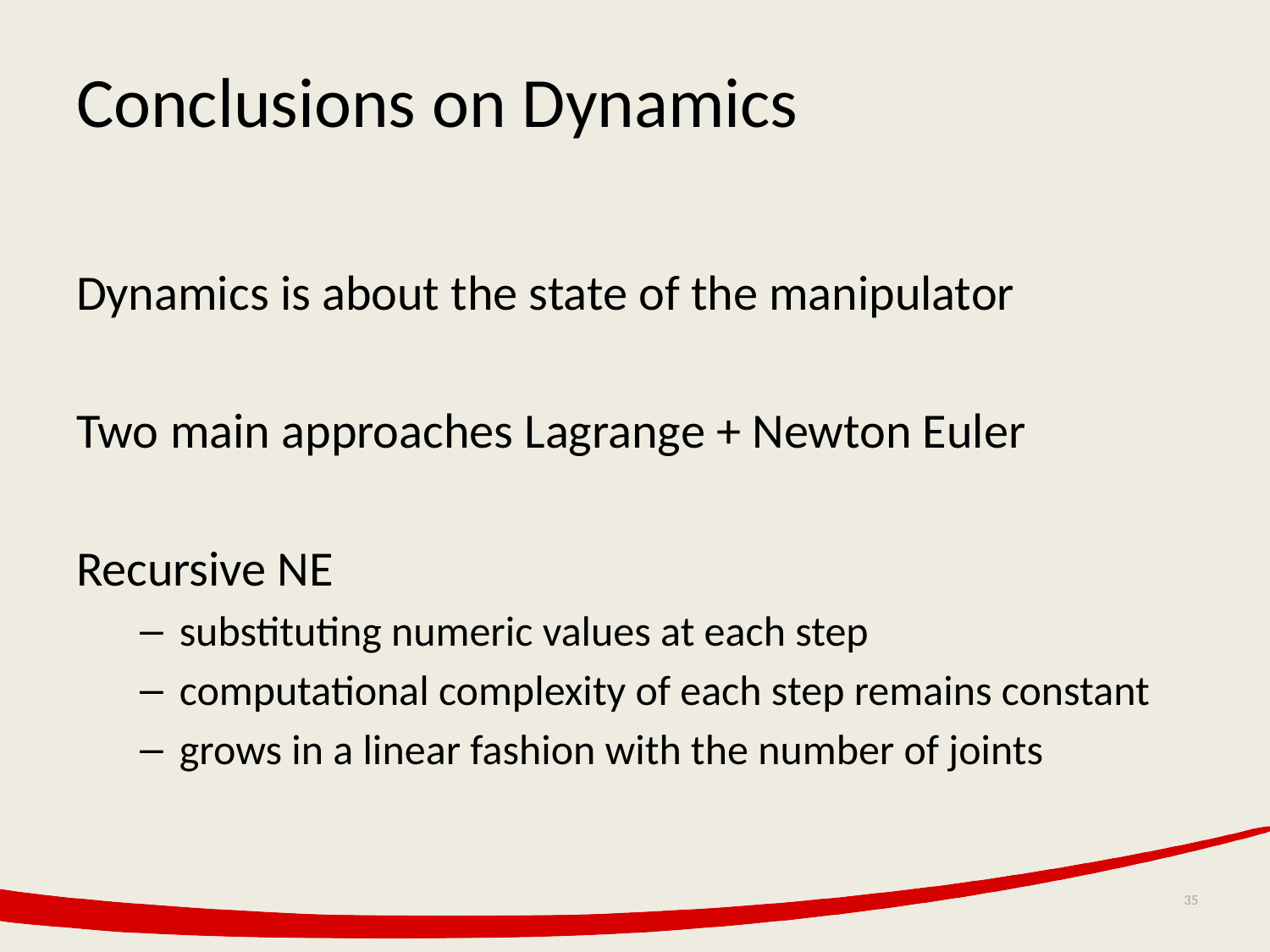

# Conclusions on Dynamics
Dynamics is about the state of the manipulator

Two main approaches Lagrange + Newton Euler

Recursive NE
substituting numeric values at each step
computational complexity of each step remains constant
grows in a linear fashion with the number of joints